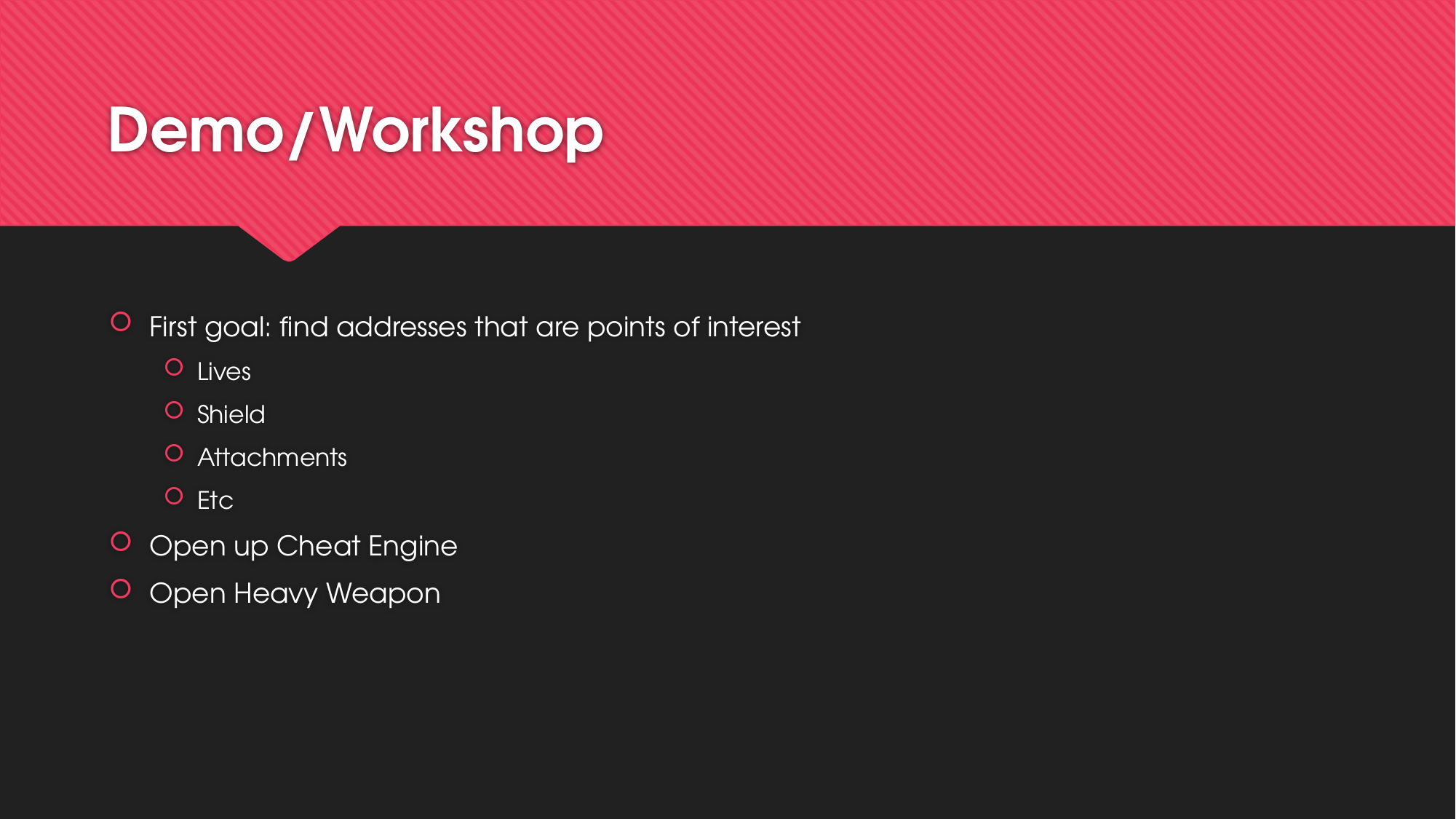

# Demo/Workshop
First goal: find addresses that are points of interest
Lives
Shield
Attachments
Etc
Open up Cheat Engine
Open Heavy Weapon